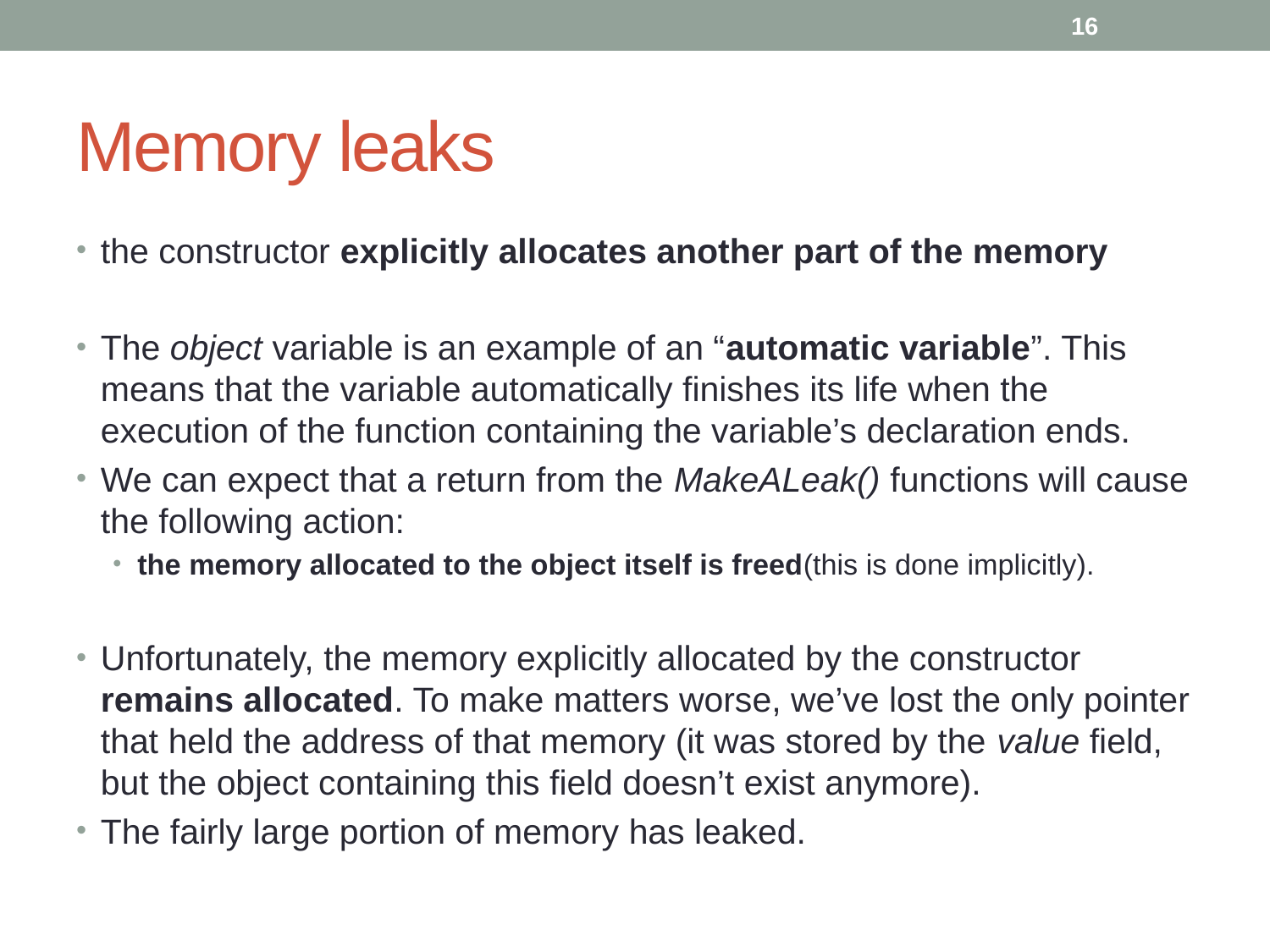

16
# Memory leaks
the constructor explicitly allocates another part of the memory

The object variable is an example of an “automatic variable”. This means that the variable automatically finishes its life when the execution of the function containing the variable’s declaration ends.
We can expect that a return from the MakeALeak() functions will cause the following action:
the memory allocated to the object itself is freed(this is done implicitly).

Unfortunately, the memory explicitly allocated by the constructor remains allocated. To make matters worse, we’ve lost the only pointer that held the address of that memory (it was stored by the value field, but the object containing this field doesn’t exist anymore).
The fairly large portion of memory has leaked.